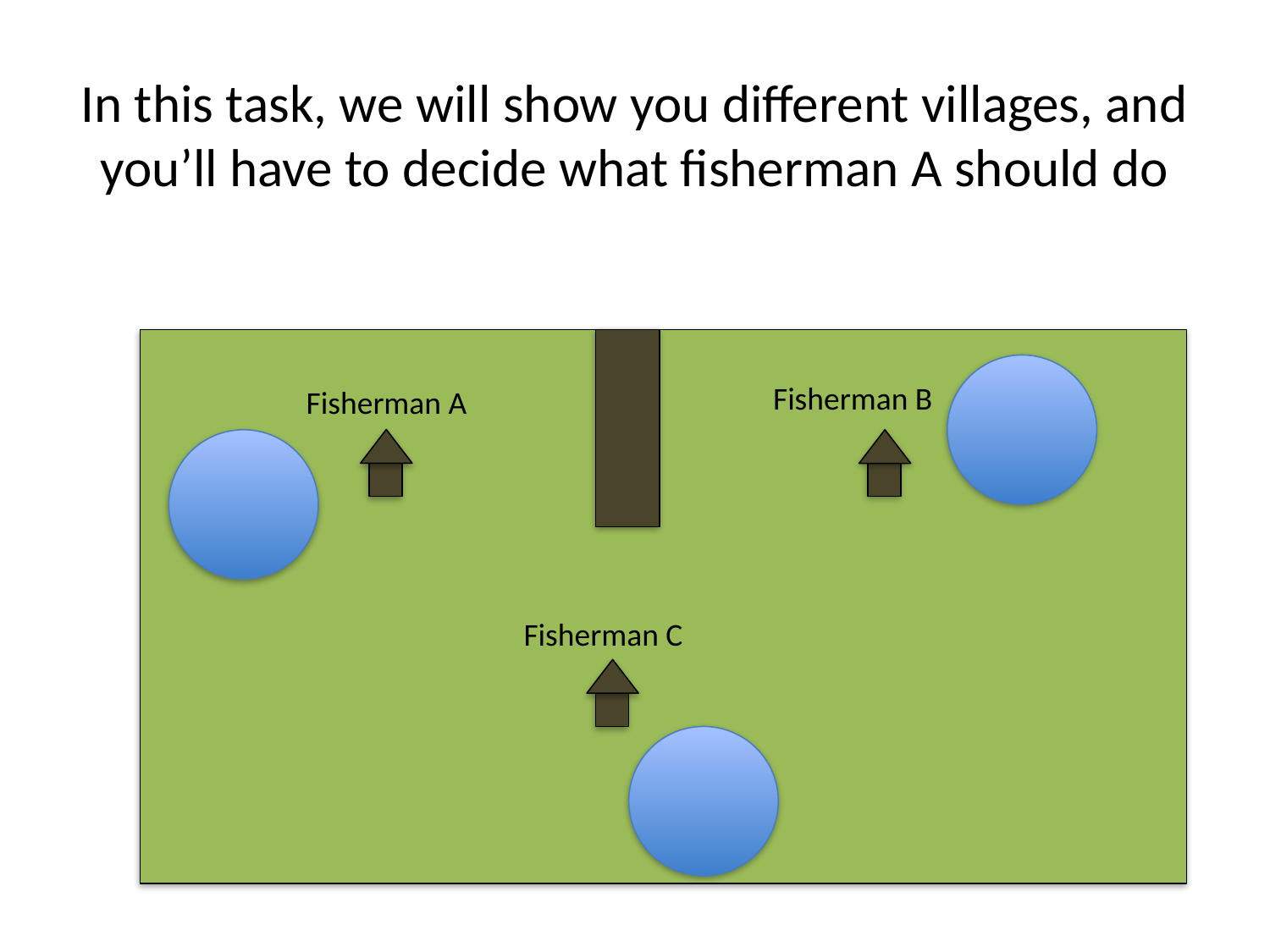

# In this task, we will show you different villages, and you’ll have to decide what fisherman A should do

Fisherman B
Fisherman A

Fisherman C